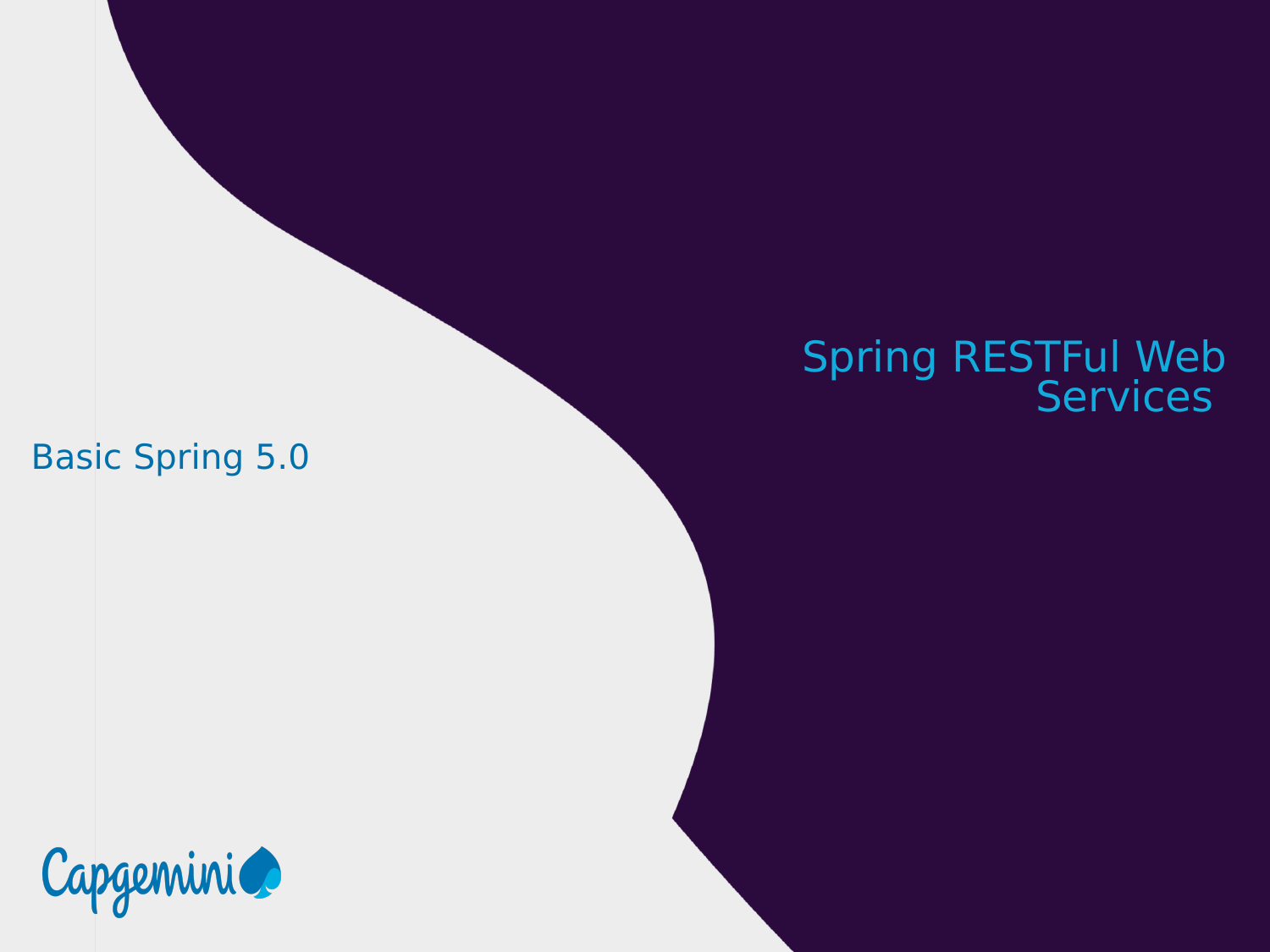

Spring RESTFul Web Services
Basic Spring 5.0